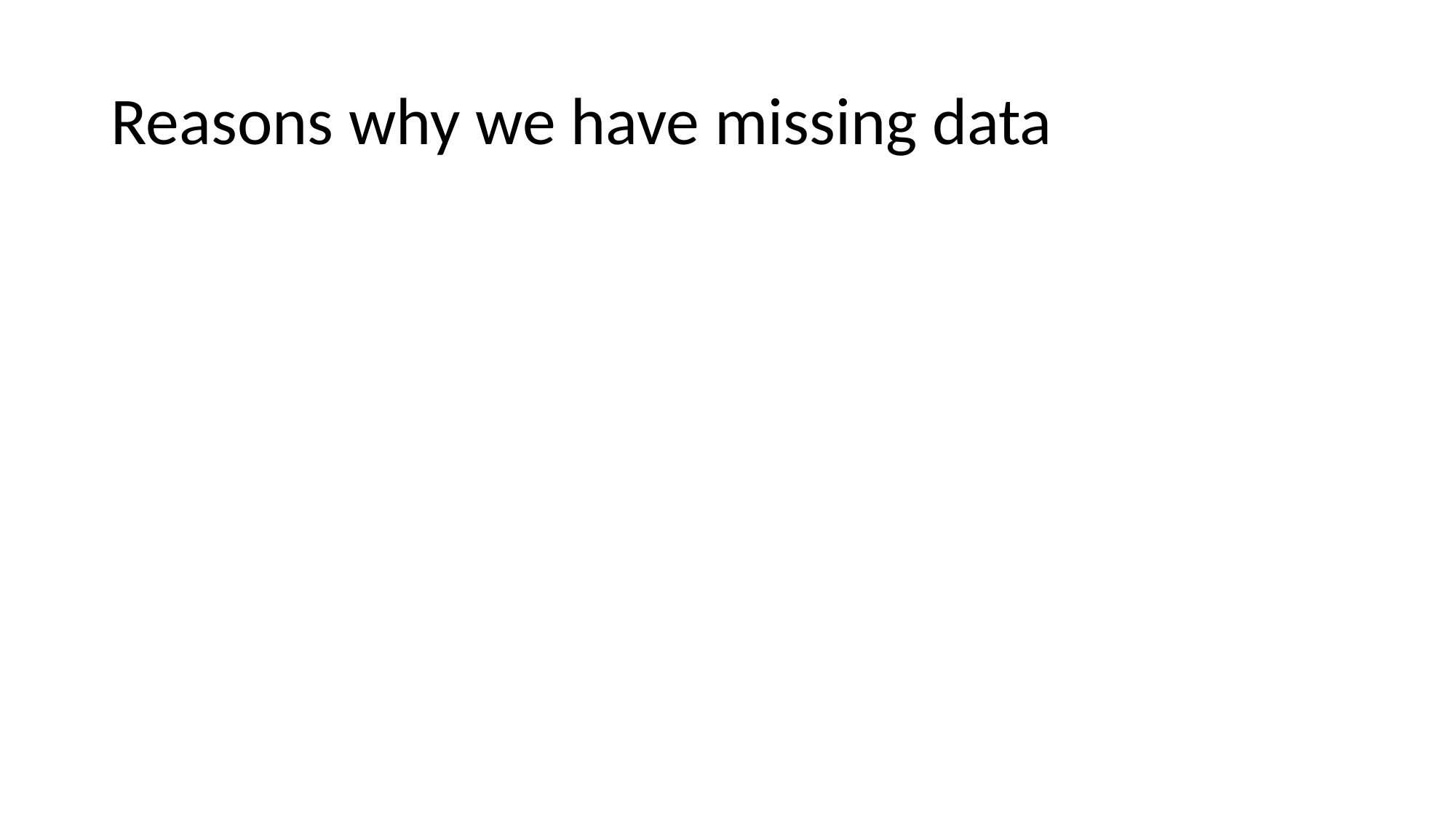

# Reasons why we have missing data